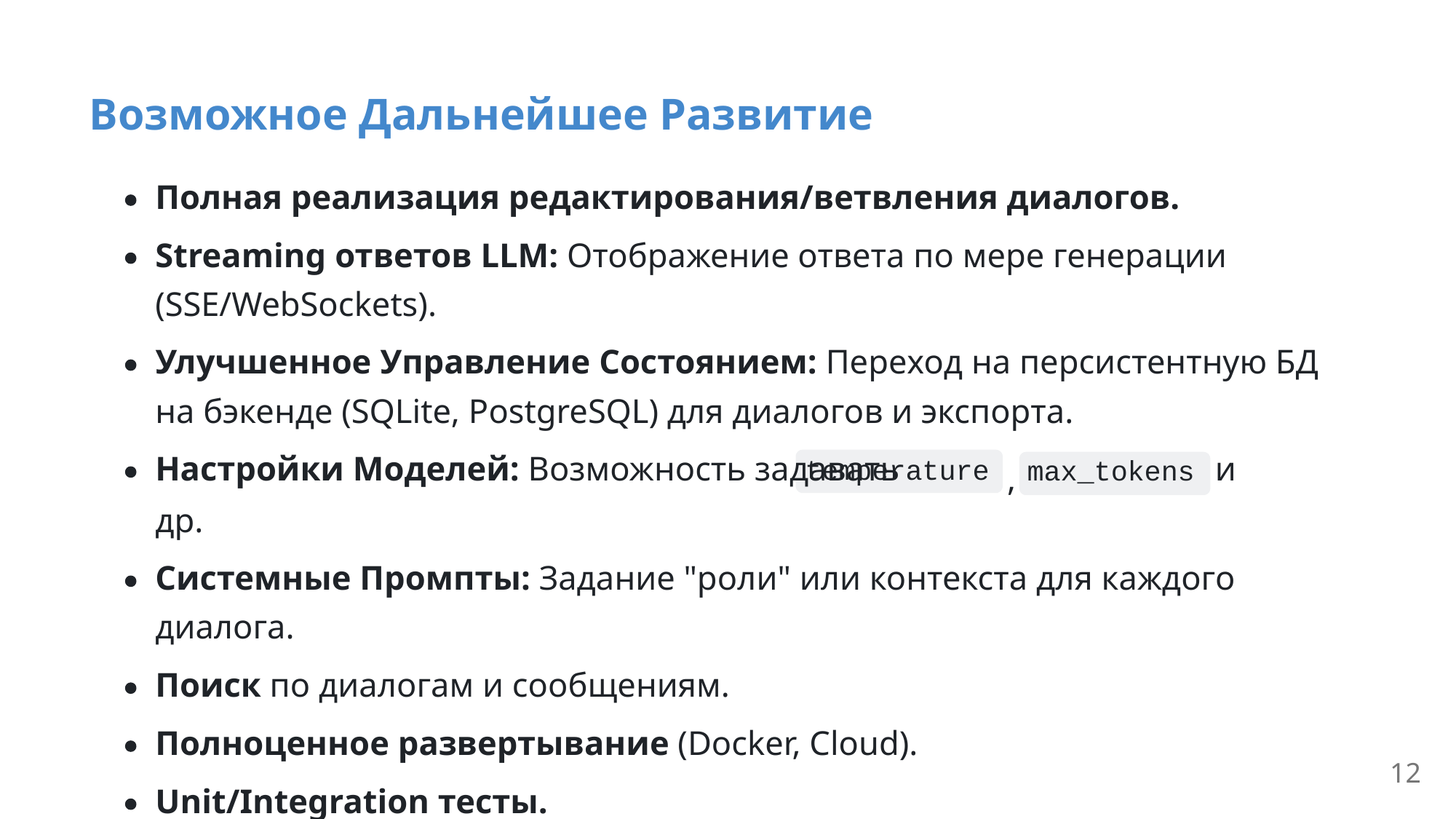

Возможное Дальнейшее Развитие
Полная реализация редактирования/ветвления диалогов.

Streaming ответов LLM: Отображение ответа по мере генерации

(SSE/WebSockets).
Улучшенное Управление Состоянием: Переход на персистентную БД

на бэкенде (SQLite, PostgreSQL) для диалогов и экспорта.
Настройки Моделей: Возможность задавать
 и

temperature
max_tokens
,

др.
Системные Промпты: Задание "роли" или контекста для каждого

диалога.
Поиск по диалогам и сообщениям.

Полноценное развертывание (Docker, Cloud).

12
Unit/Integration тесты.